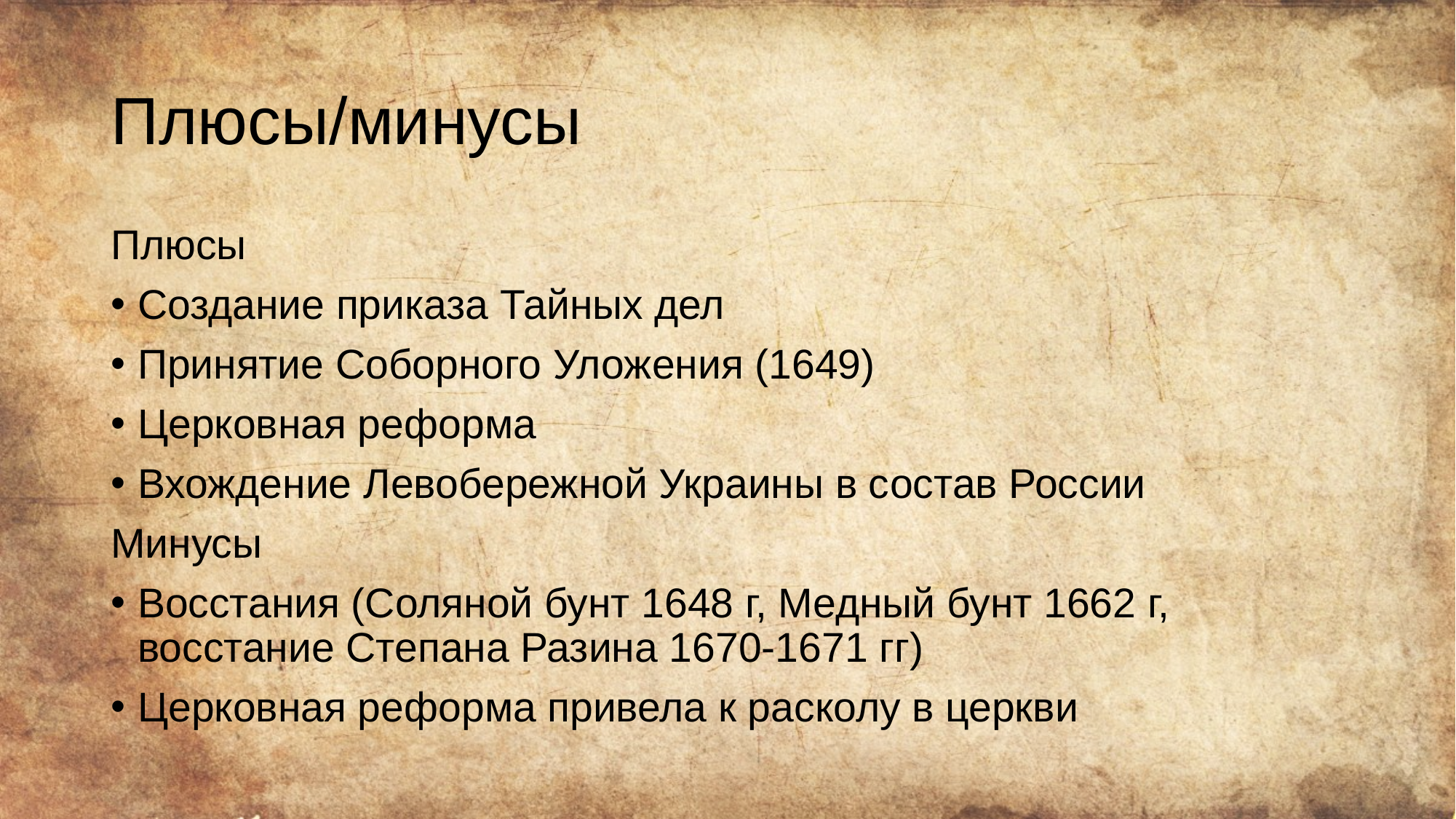

# Плюсы/минусы
Плюсы
Создание приказа Тайных дел
Принятие Соборного Уложения (1649)
Церковная реформа
Вхождение Левобережной Украины в состав России
Минусы
Восстания (Соляной бунт 1648 г, Медный бунт 1662 г, восстание Степана Разина 1670-1671 гг)
Церковная реформа привела к расколу в церкви